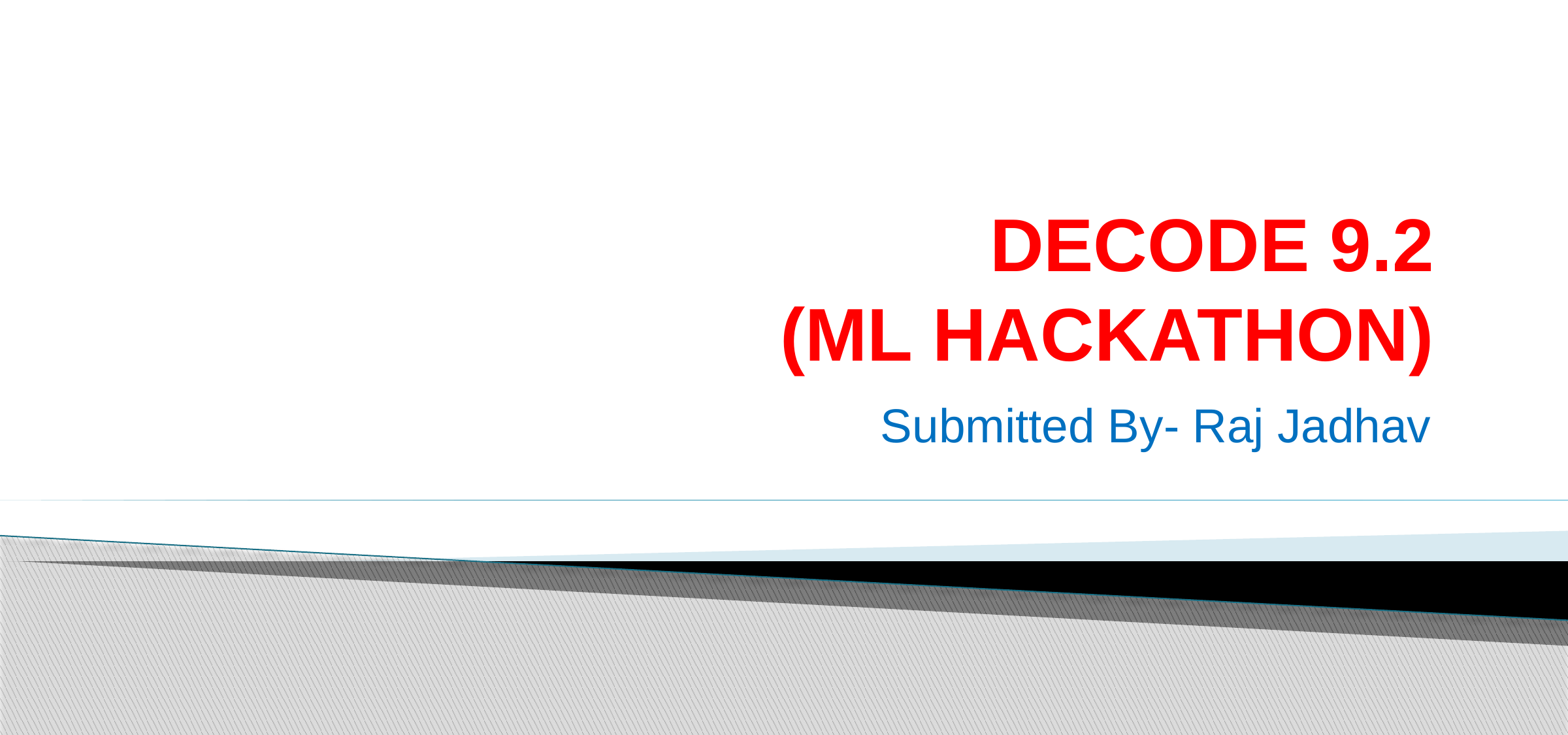

# DECODE 9.2 (ML HACKATHON)
Submitted By- Raj Jadhav